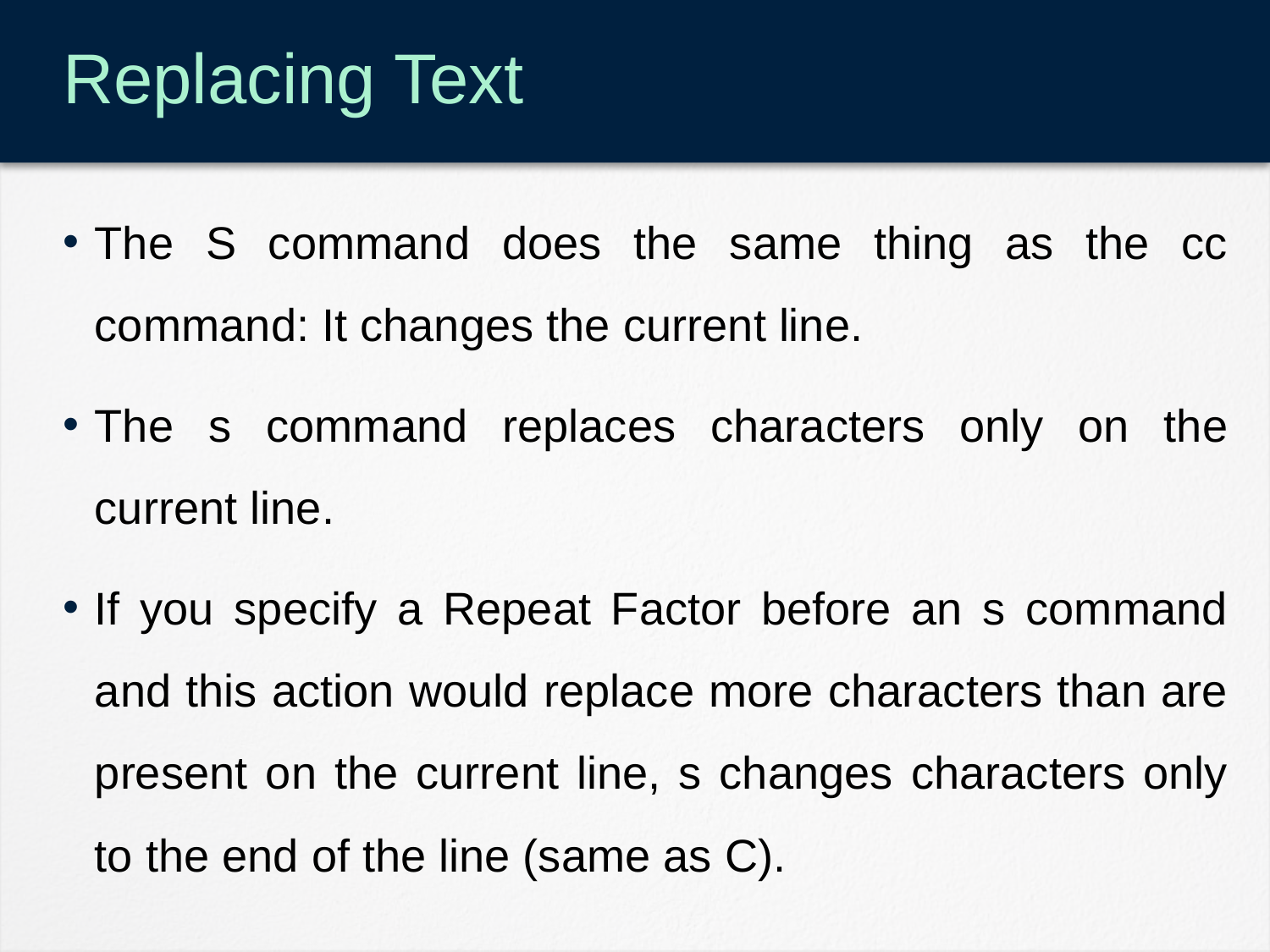

# Replacing Text
The S command does the same thing as the cc command: It changes the current line.
The s command replaces characters only on the current line.
If you specify a Repeat Factor before an s command and this action would replace more characters than are present on the current line, s changes characters only to the end of the line (same as C).